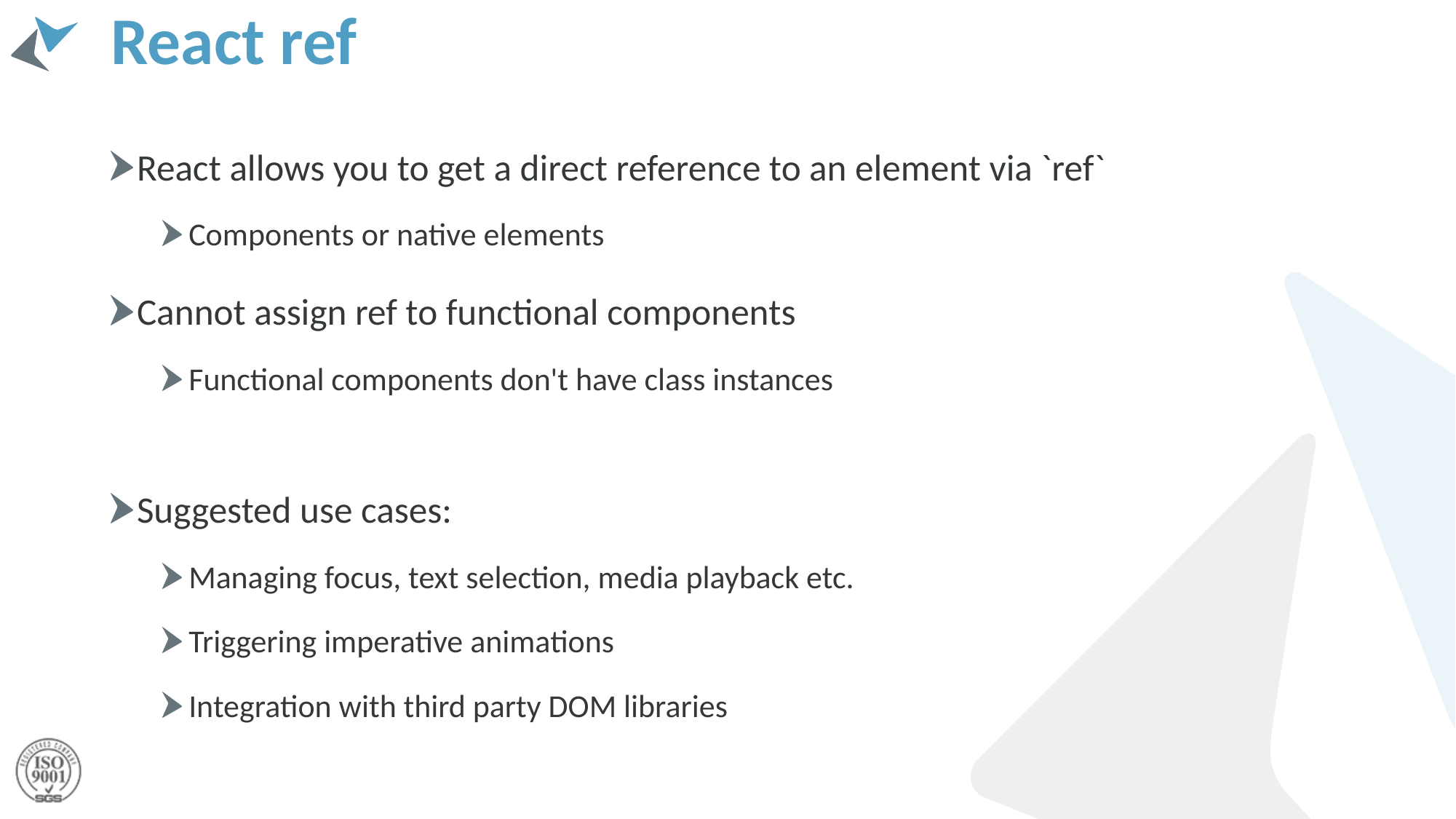

# React ref
React allows you to get a direct reference to an element via `ref`
Components or native elements
Cannot assign ref to functional components
Functional components don't have class instances

Suggested use cases:
Managing focus, text selection, media playback etc.
Triggering imperative animations
Integration with third party DOM libraries